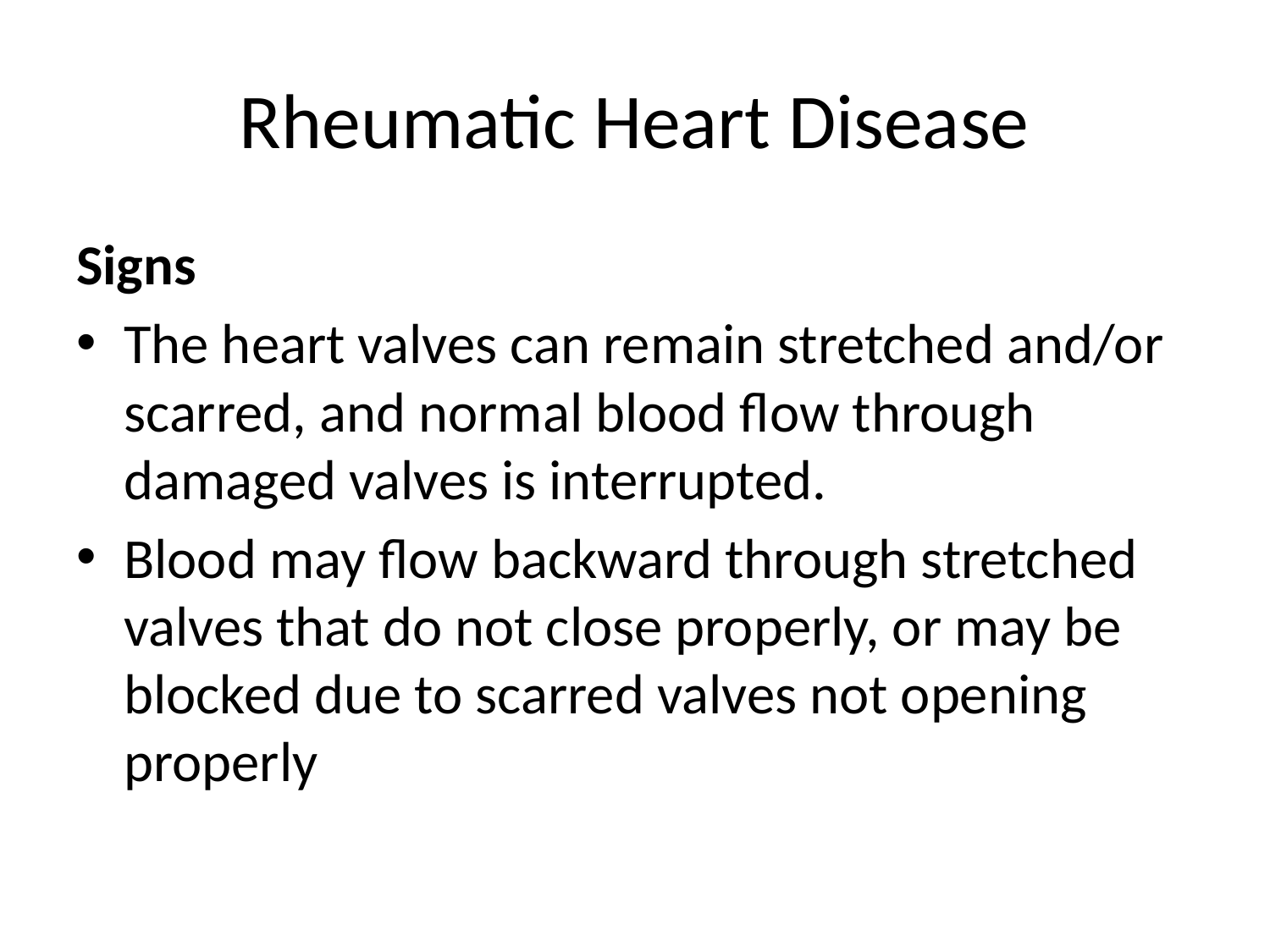

# Rheumatic Heart Disease
Signs
The heart valves can remain stretched and/or scarred, and normal blood flow through damaged valves is interrupted.
Blood may flow backward through stretched valves that do not close properly, or may be blocked due to scarred valves not opening properly